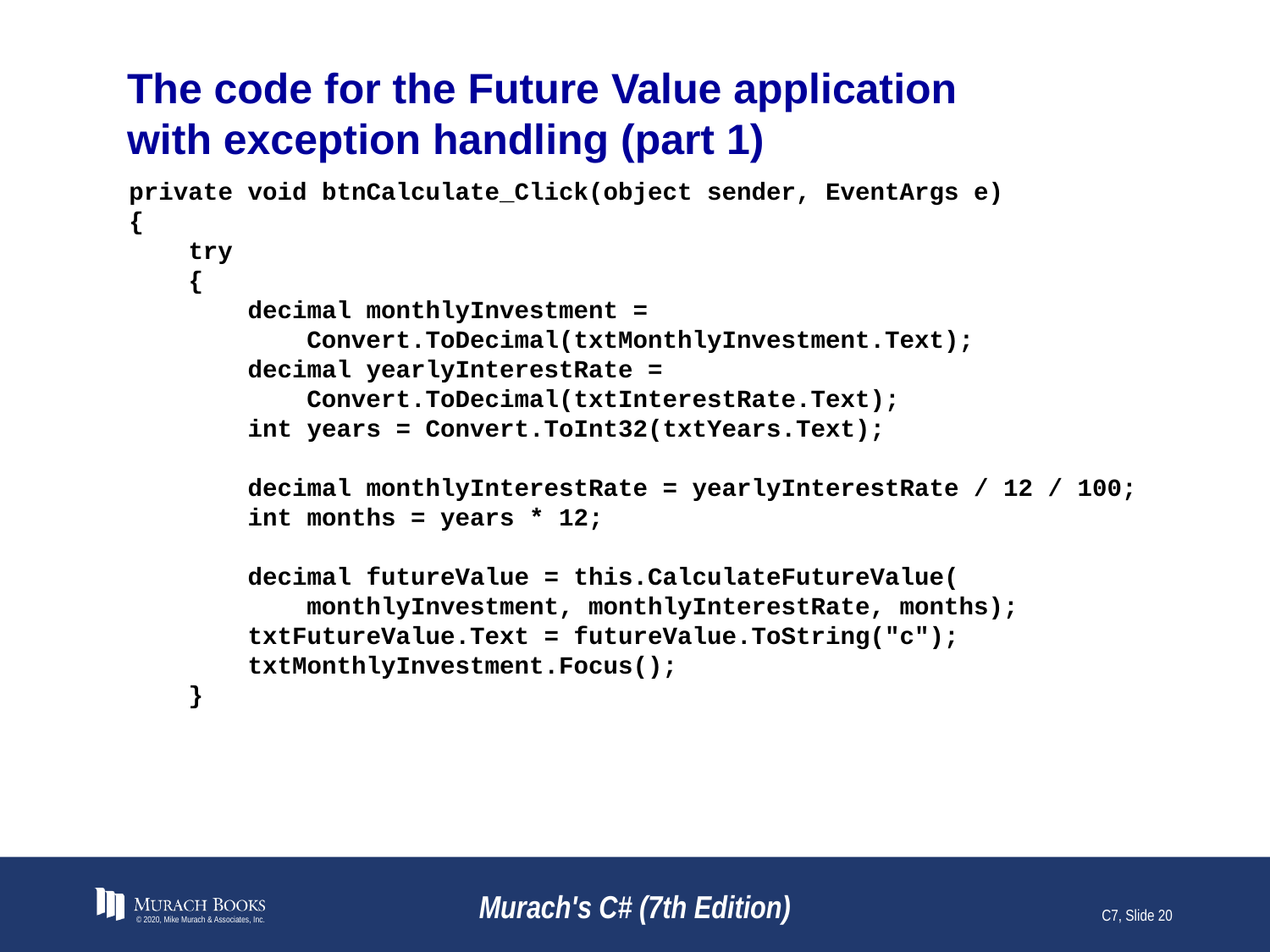

# The code for the Future Value application with exception handling (part 1)
private void btnCalculate_Click(object sender, EventArgs e)
{
    try
    {
        decimal monthlyInvestment =
            Convert.ToDecimal(txtMonthlyInvestment.Text);
        decimal yearlyInterestRate =
            Convert.ToDecimal(txtInterestRate.Text);
        int years = Convert.ToInt32(txtYears.Text);

        decimal monthlyInterestRate = yearlyInterestRate / 12 / 100;
        int months = years * 12;

        decimal futureValue = this.CalculateFutureValue(
            monthlyInvestment, monthlyInterestRate, months);
        txtFutureValue.Text = futureValue.ToString("c");
        txtMonthlyInvestment.Focus();
    }

© 2020, Mike Murach & Associates, Inc.
Murach's C# (7th Edition)

C7, Slide 20